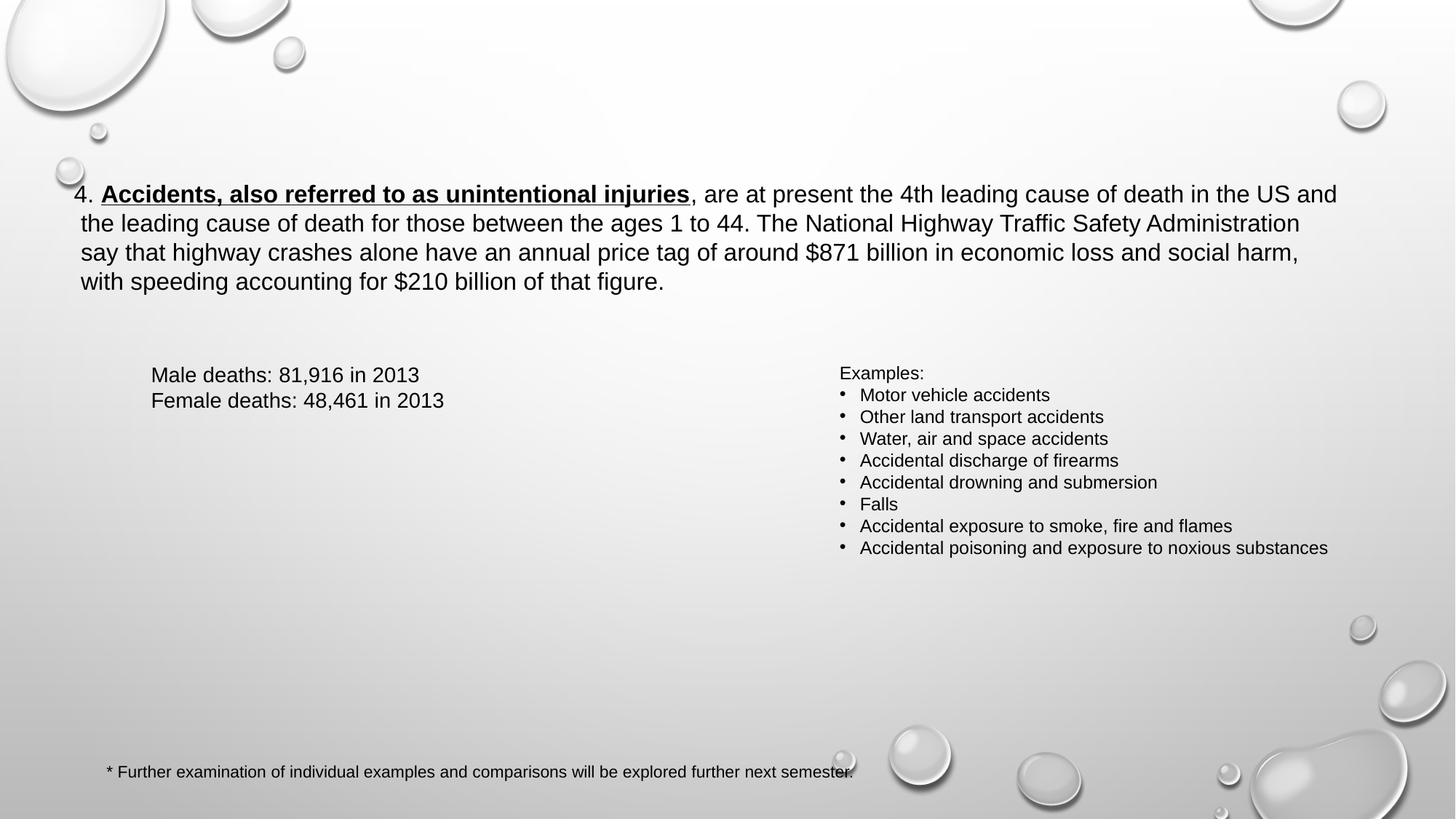

4. Accidents, also referred to as unintentional injuries, are at present the 4th leading cause of death in the US and
 the leading cause of death for those between the ages 1 to 44. The National Highway Traffic Safety Administration
 say that highway crashes alone have an annual price tag of around $871 billion in economic loss and social harm,
 with speeding accounting for $210 billion of that figure.
Male deaths: 81,916 in 2013
Female deaths: 48,461 in 2013
Examples:
Motor vehicle accidents
Other land transport accidents
Water, air and space accidents
Accidental discharge of firearms
Accidental drowning and submersion
Falls
Accidental exposure to smoke, fire and flames
Accidental poisoning and exposure to noxious substances

* Further examination of individual examples and comparisons will be explored further next semester.